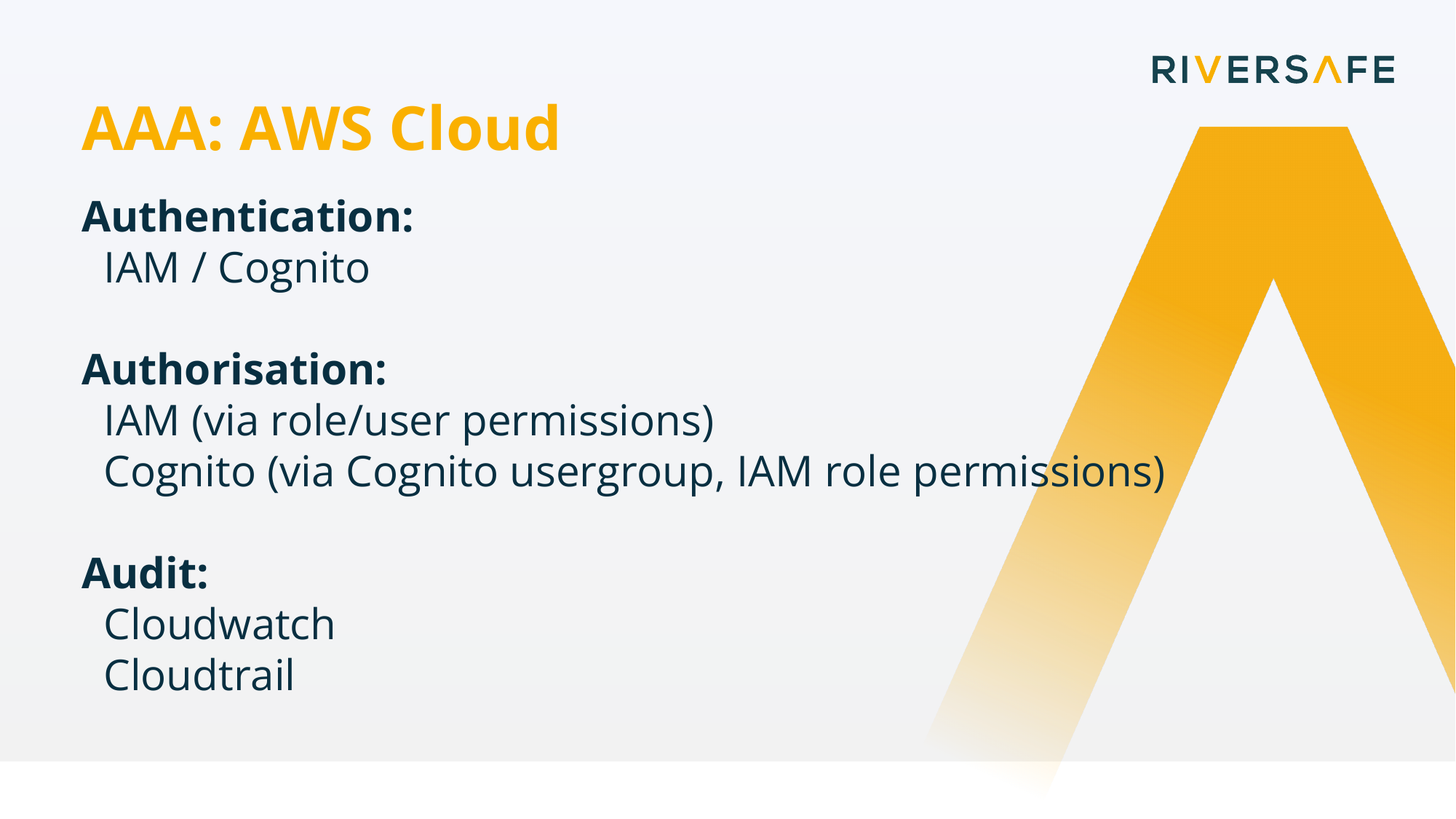

AAA: AWS Cloud
Authentication:
  IAM / Cognito
Authorisation:
  IAM (via role/user permissions)
  Cognito (via Cognito usergroup, IAM role permissions)
Audit:
  Cloudwatch
  Cloudtrail